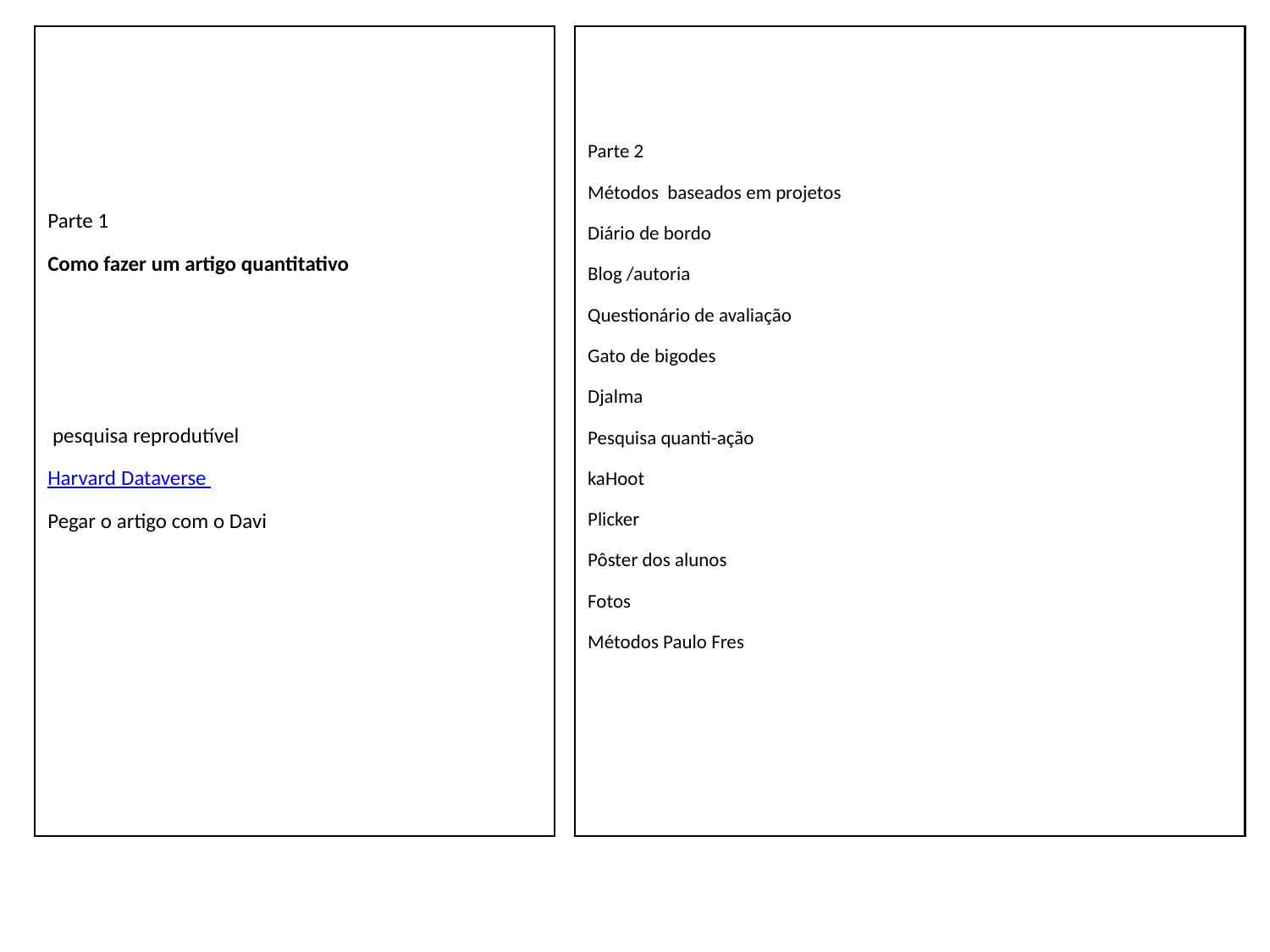

Parte 1
Como fazer um artigo quantitativo

 pesquisa reprodutível
Harvard Dataverse
Pegar o artigo com o Davi

Parte 2
Métodos  baseados em projetos
Diário de bordo
Blog /autoria
Questionário de avaliação
Gato de bigodes
Djalma
Pesquisa quanti-ação
kaHoot
Plicker
Pôster dos alunos
Fotos
Métodos Paulo Fres